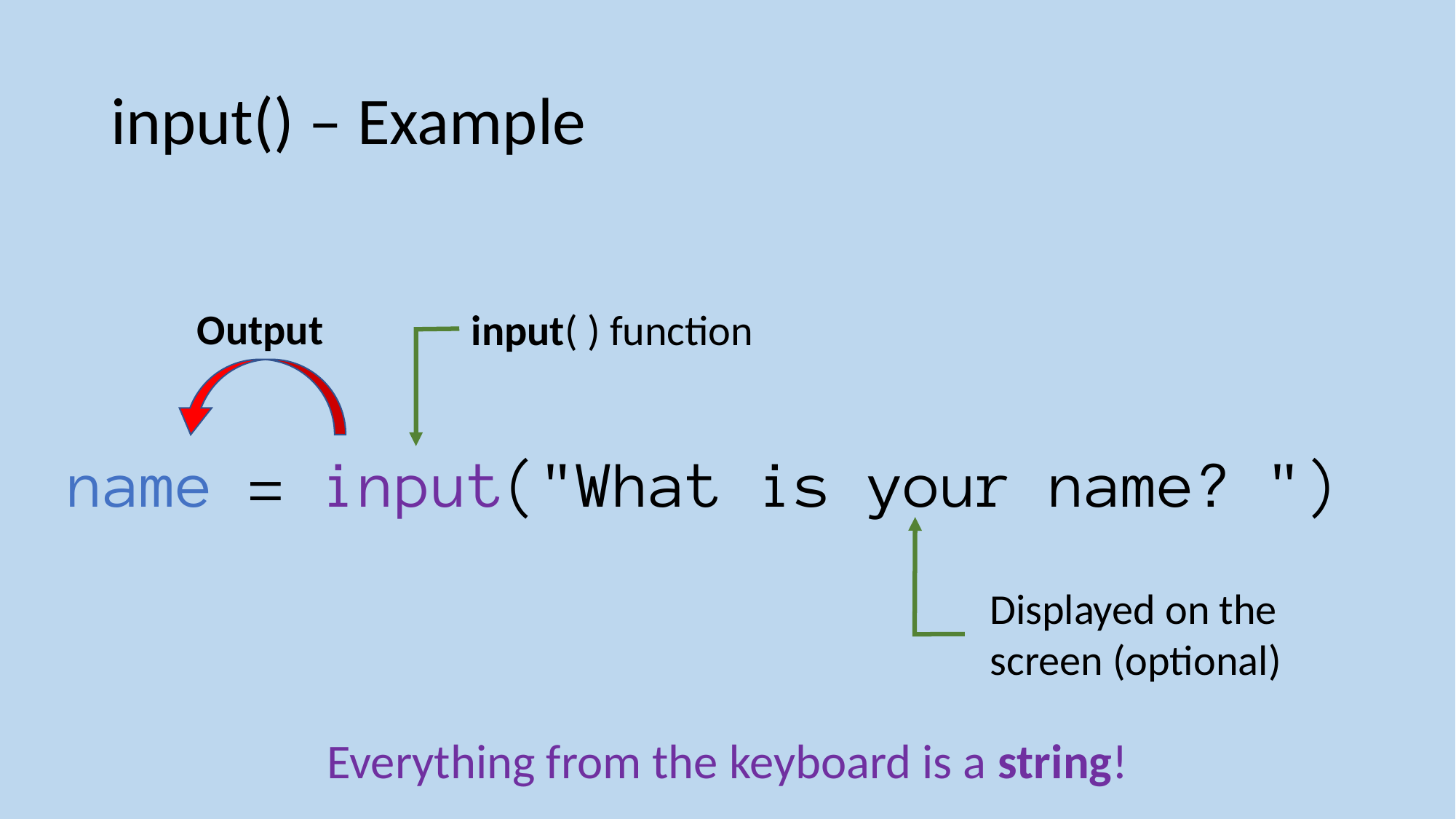

# input() – Example
input( ) function
Output

name = input("What is your name? ")
Displayed on the screen (optional)
Everything from the keyboard is a string!